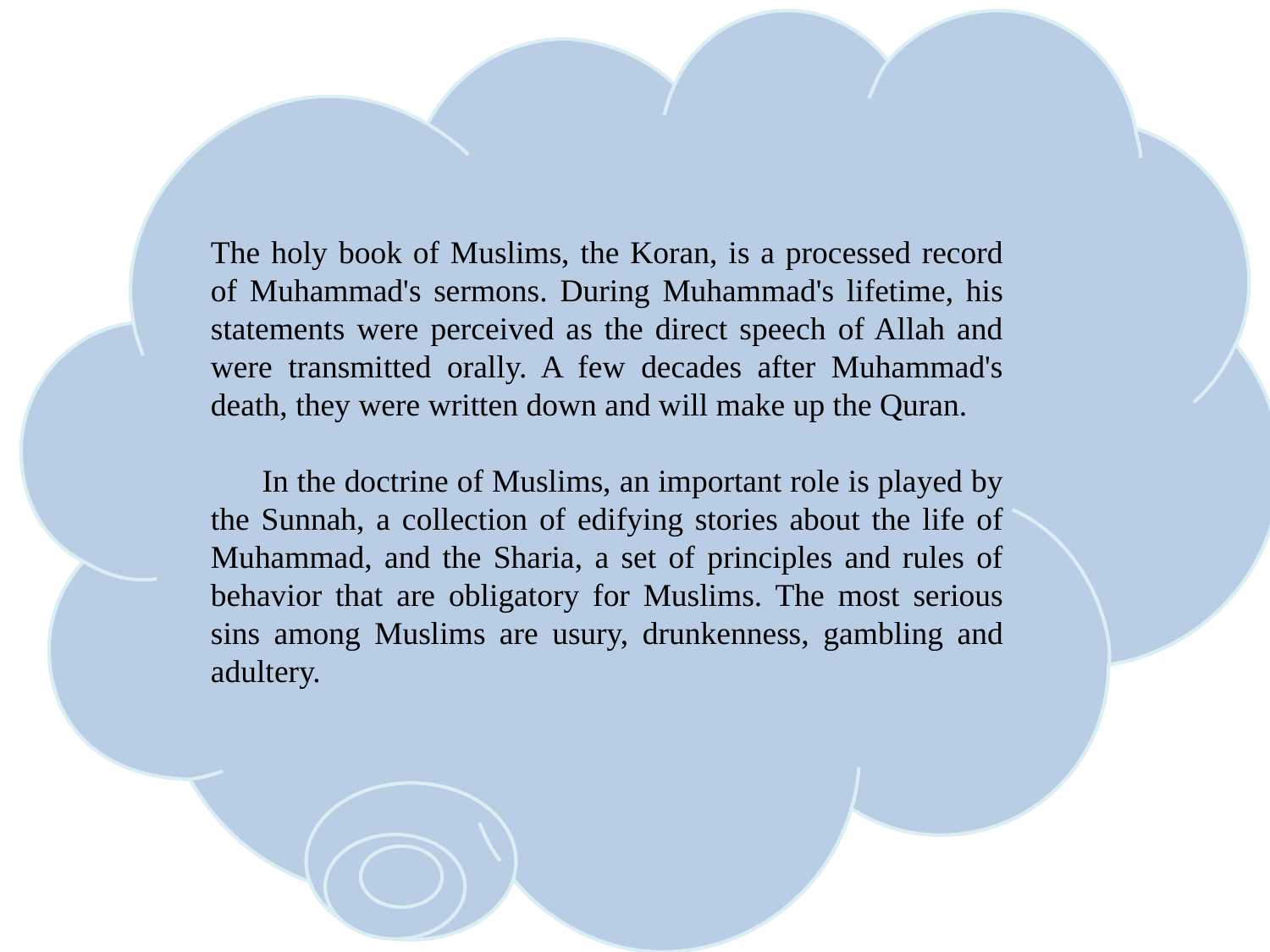

The holy book of Muslims, the Koran, is a processed record of Muhammad's sermons. During Muhammad's lifetime, his statements were perceived as the direct speech of Allah and were transmitted orally. A few decades after Muhammad's death, they were written down and will make up the Quran.

      In the doctrine of Muslims, an important role is played by the Sunnah, a collection of edifying stories about the life of Muhammad, and the Sharia, a set of principles and rules of behavior that are obligatory for Muslims. The most serious sins among Muslims are usury, drunkenness, gambling and adultery.